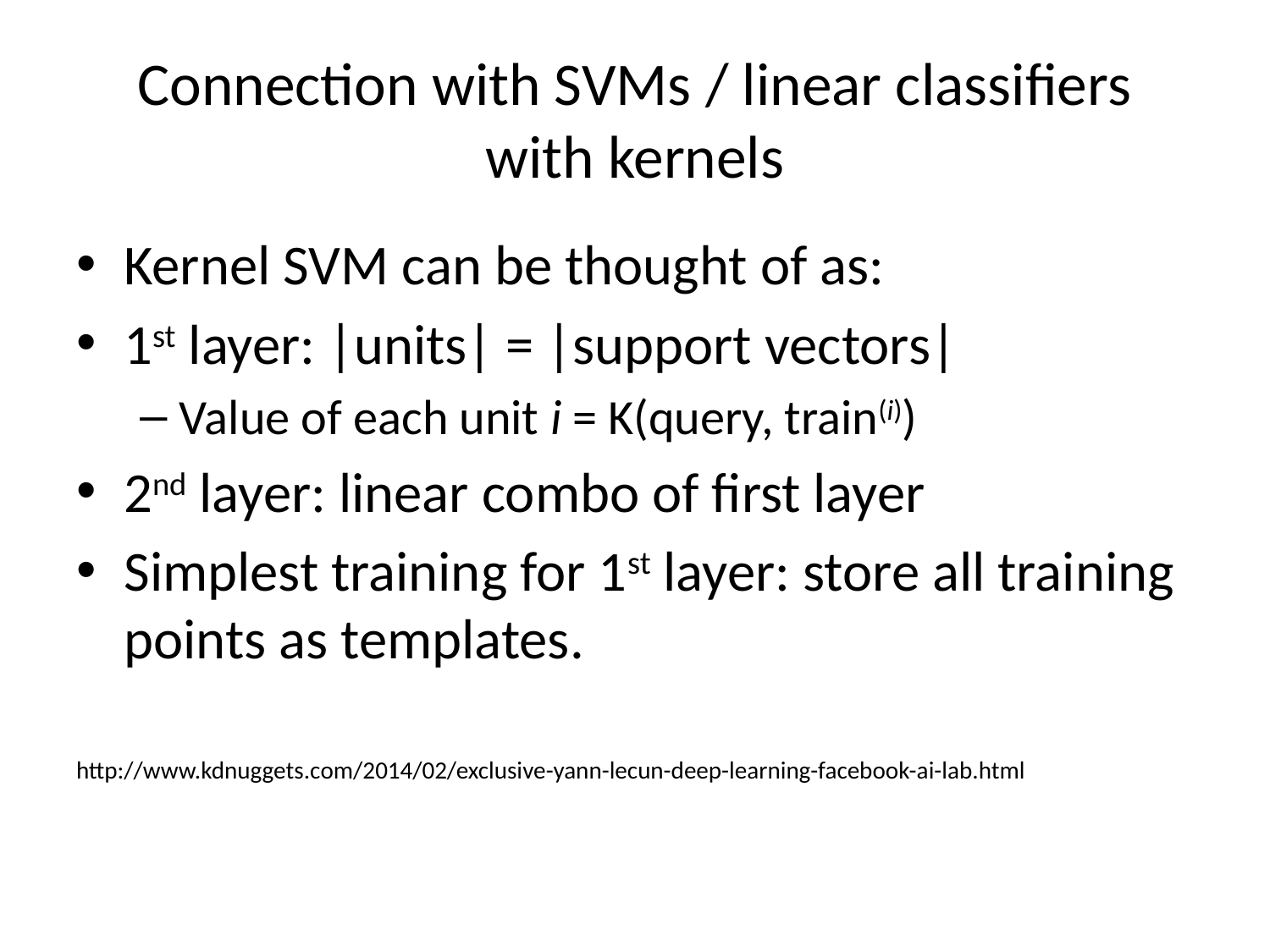

# Connection with SVMs / linear classifiers with kernels
Kernel SVM can be thought of as:
1st layer: |units| = |support vectors|
Value of each unit i = K(query, train(i))
2nd layer: linear combo of first layer
Simplest training for 1st layer: store all training points as templates.

http://www.kdnuggets.com/2014/02/exclusive-yann-lecun-deep-learning-facebook-ai-lab.html